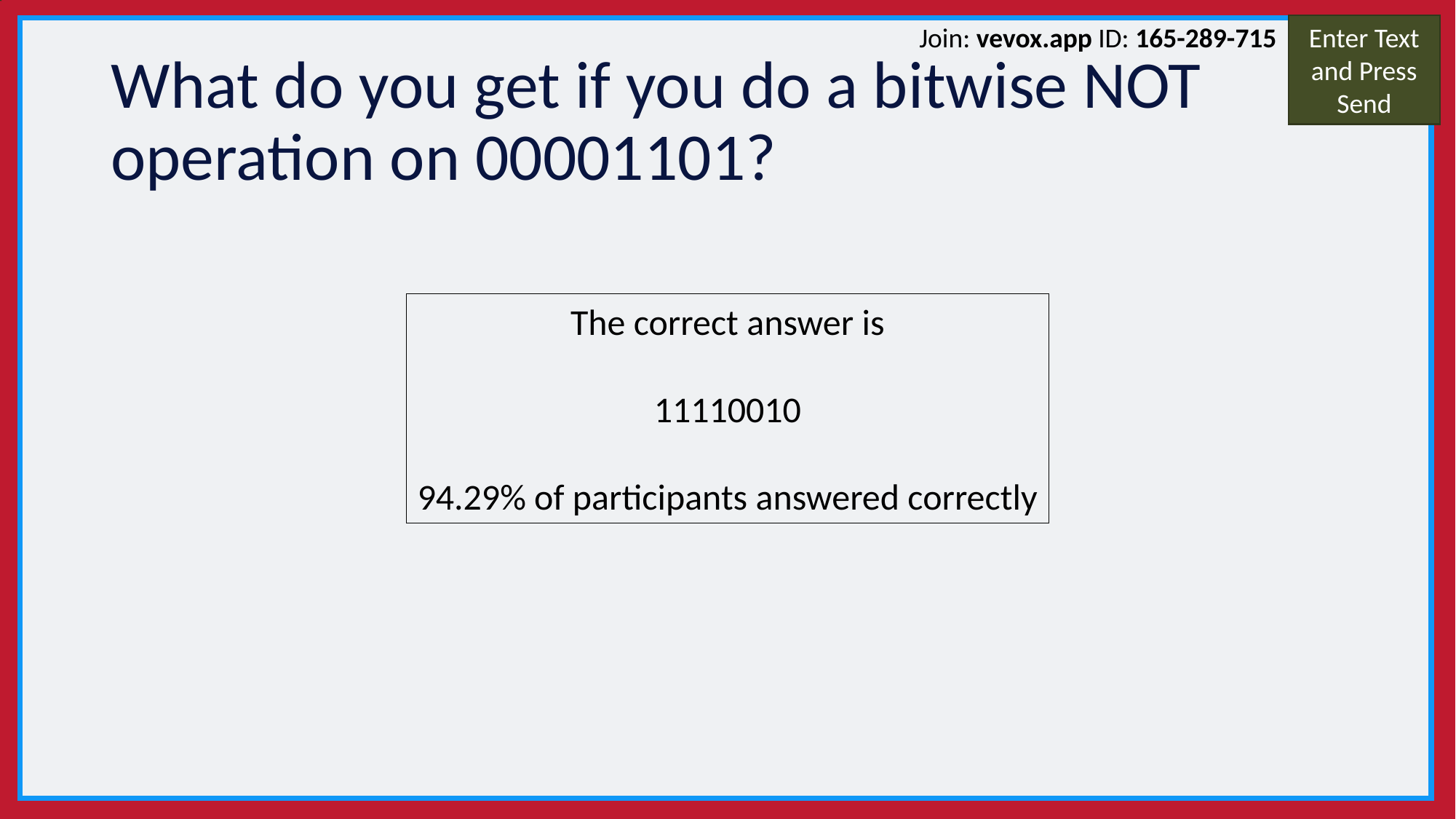

Join: vevox.app ID: 165-289-715
Enter Text and Press Send
# What do you get if you do a bitwise NOT operation on 00001101?

The correct answer is

11110010

94.29% of participants answered correctly
Vote Trigger